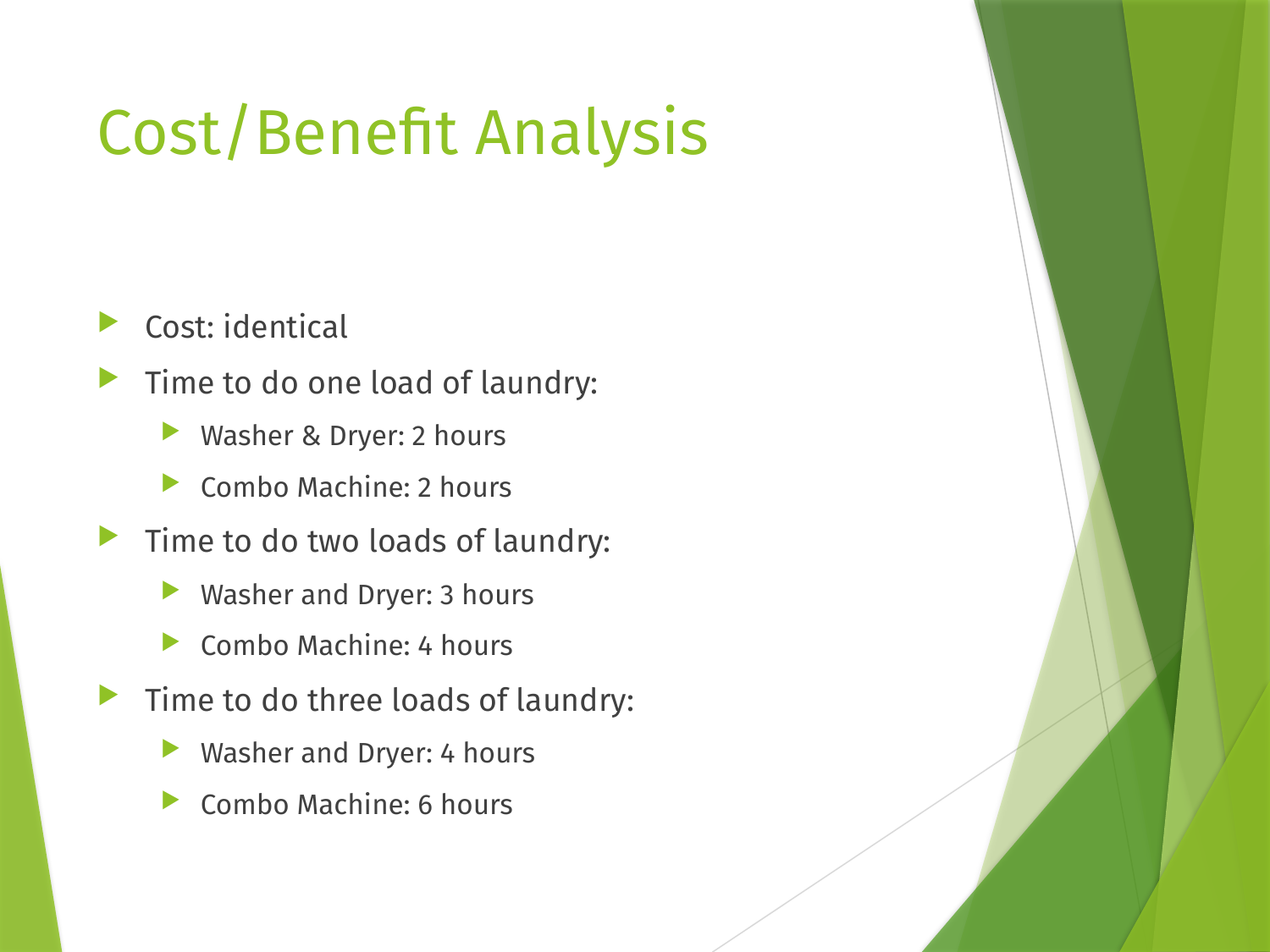

# Cost/Benefit Analysis
Cost: identical
Time to do one load of laundry:
Washer & Dryer: 2 hours
Combo Machine: 2 hours
Time to do two loads of laundry:
Washer and Dryer: 3 hours
Combo Machine: 4 hours
Time to do three loads of laundry:
Washer and Dryer: 4 hours
Combo Machine: 6 hours